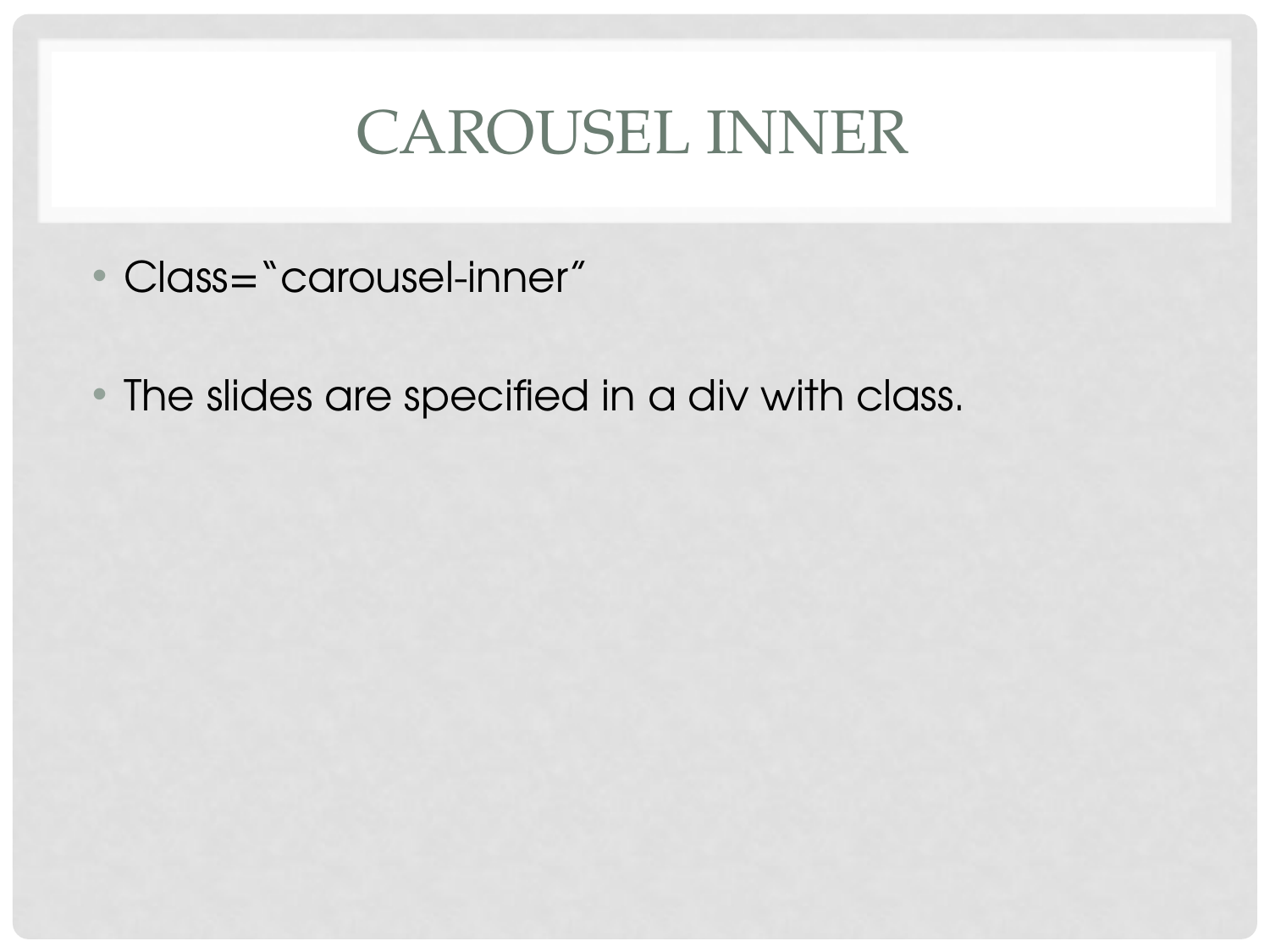

# Carousel Inner
Class=“carousel-inner”

The slides are specified in a div with class.